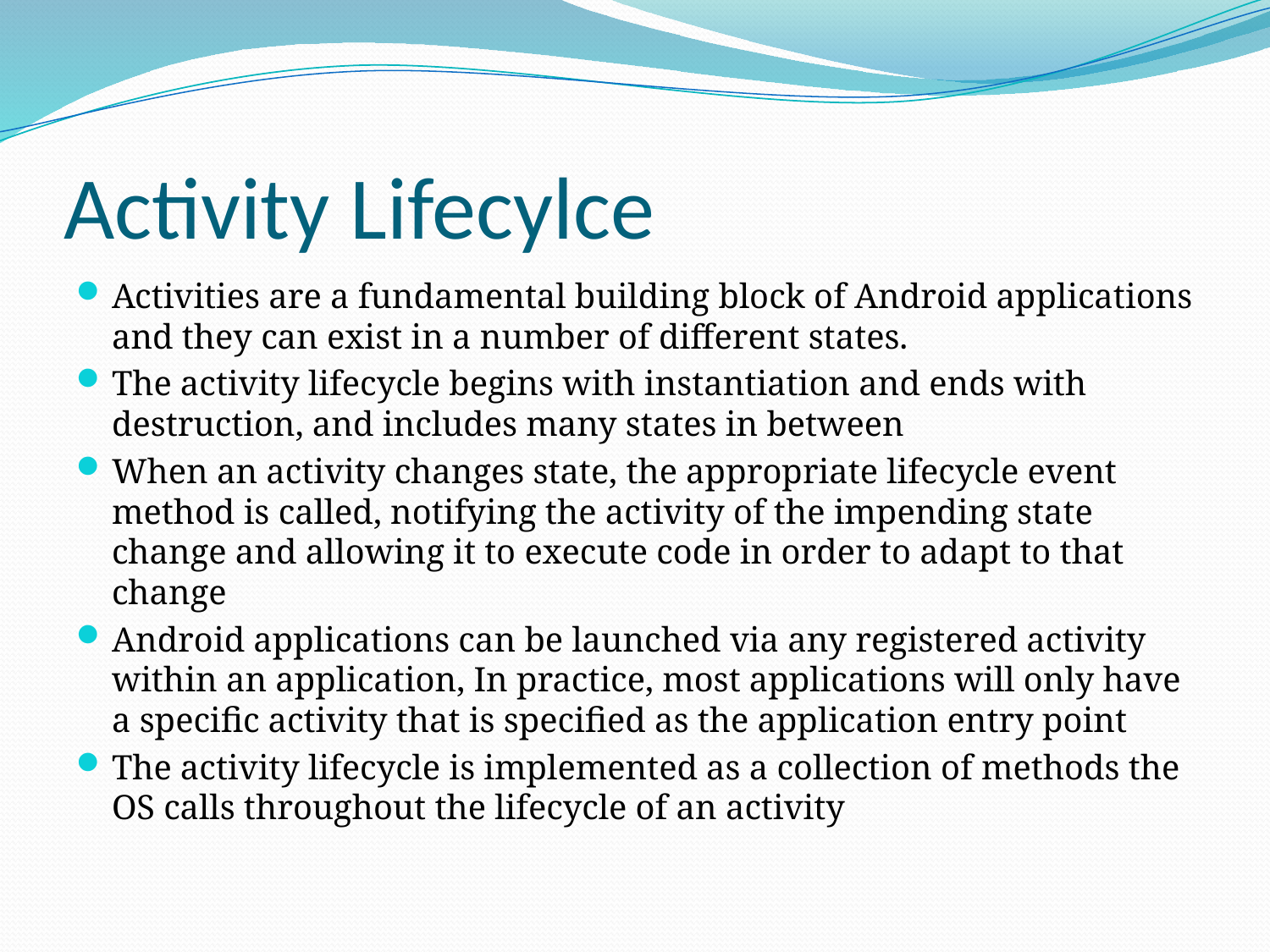

# Activity Lifecylce
Activities are a fundamental building block of Android applications and they can exist in a number of different states.
The activity lifecycle begins with instantiation and ends with destruction, and includes many states in between
When an activity changes state, the appropriate lifecycle event method is called, notifying the activity of the impending state change and allowing it to execute code in order to adapt to that change
Android applications can be launched via any registered activity within an application, In practice, most applications will only have a specific activity that is specified as the application entry point
The activity lifecycle is implemented as a collection of methods the OS calls throughout the lifecycle of an activity